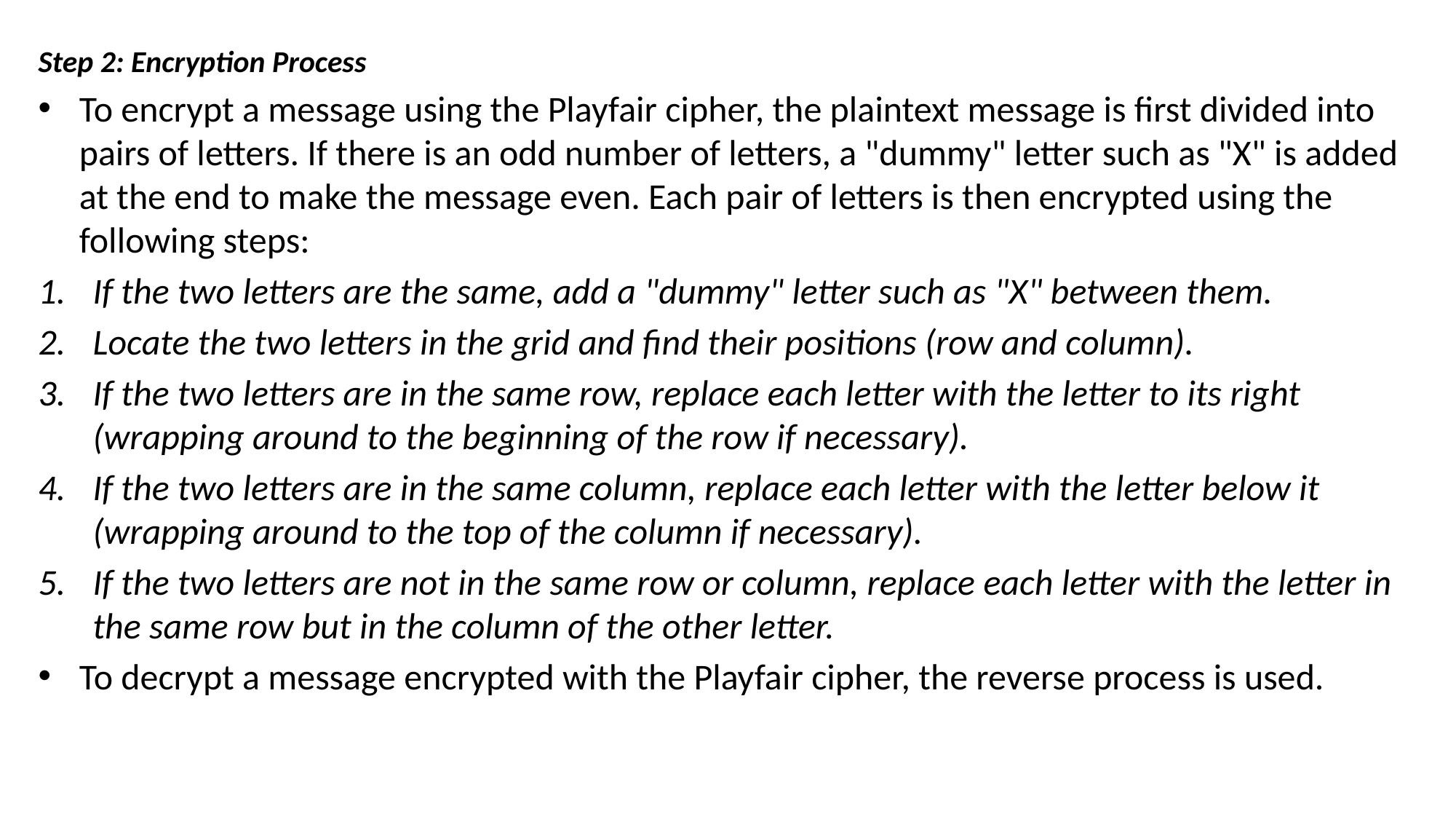

Step 2: Encryption Process
To encrypt a message using the Playfair cipher, the plaintext message is first divided into pairs of letters. If there is an odd number of letters, a "dummy" letter such as "X" is added at the end to make the message even. Each pair of letters is then encrypted using the following steps:
If the two letters are the same, add a "dummy" letter such as "X" between them.
Locate the two letters in the grid and find their positions (row and column).
If the two letters are in the same row, replace each letter with the letter to its right (wrapping around to the beginning of the row if necessary).
If the two letters are in the same column, replace each letter with the letter below it (wrapping around to the top of the column if necessary).
If the two letters are not in the same row or column, replace each letter with the letter in the same row but in the column of the other letter.
To decrypt a message encrypted with the Playfair cipher, the reverse process is used.